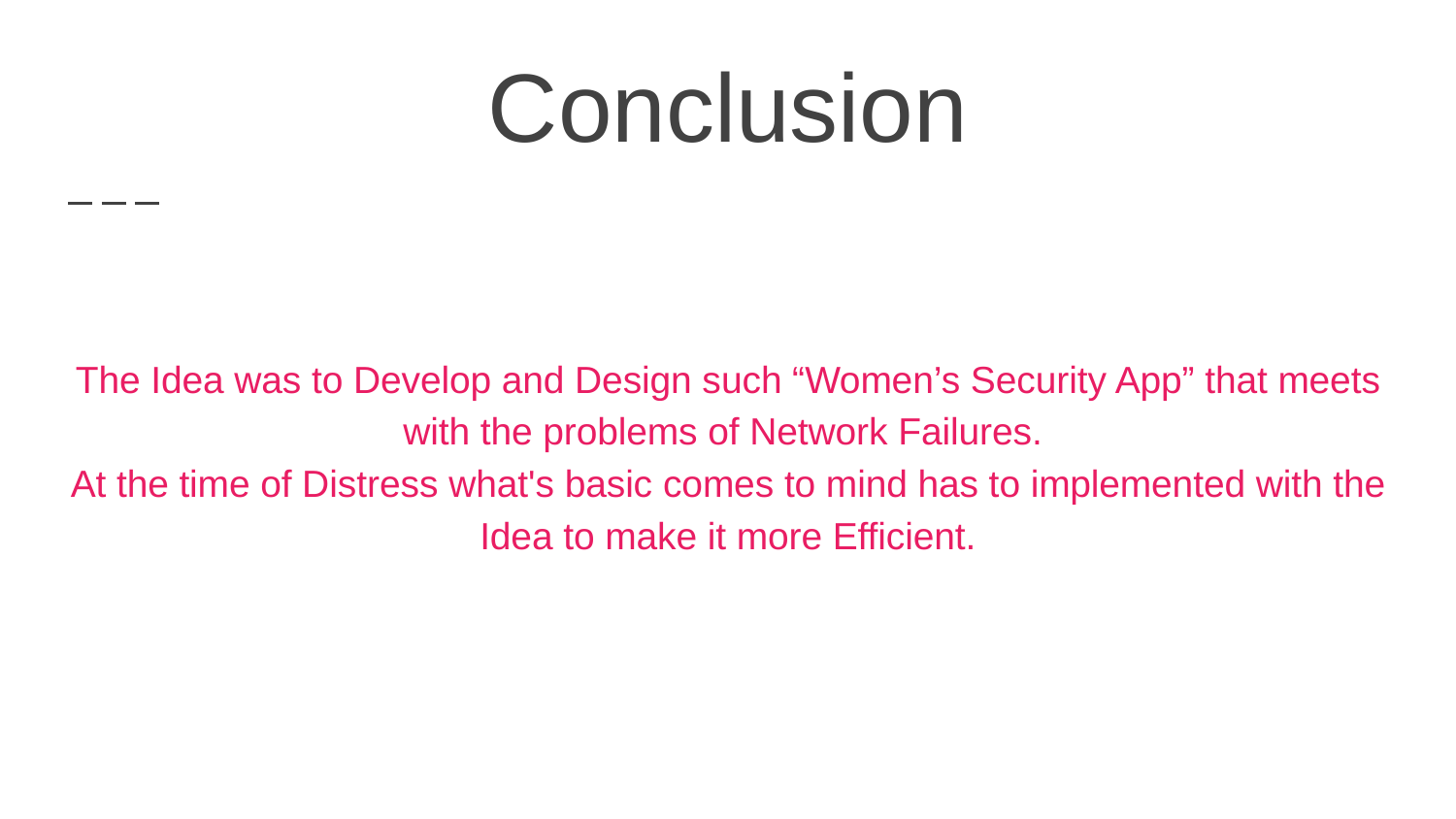

# Conclusion
The Idea was to Develop and Design such “Women’s Security App” that meets with the problems of Network Failures.
At the time of Distress what's basic comes to mind has to implemented with the Idea to make it more Efficient.